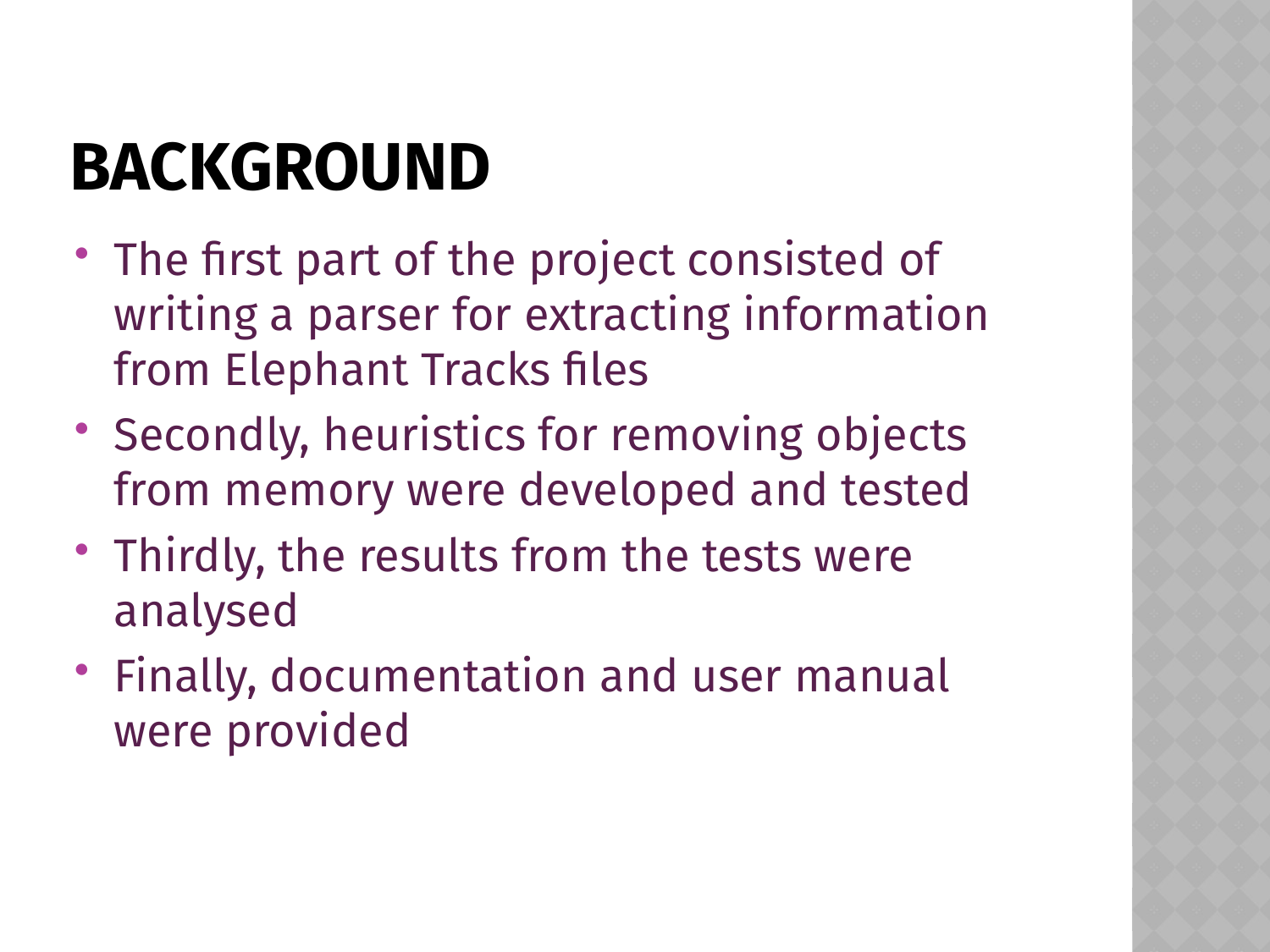

# Background
The first part of the project consisted of writing a parser for extracting information from Elephant Tracks files
Secondly, heuristics for removing objects from memory were developed and tested
Thirdly, the results from the tests were analysed
Finally, documentation and user manual were provided